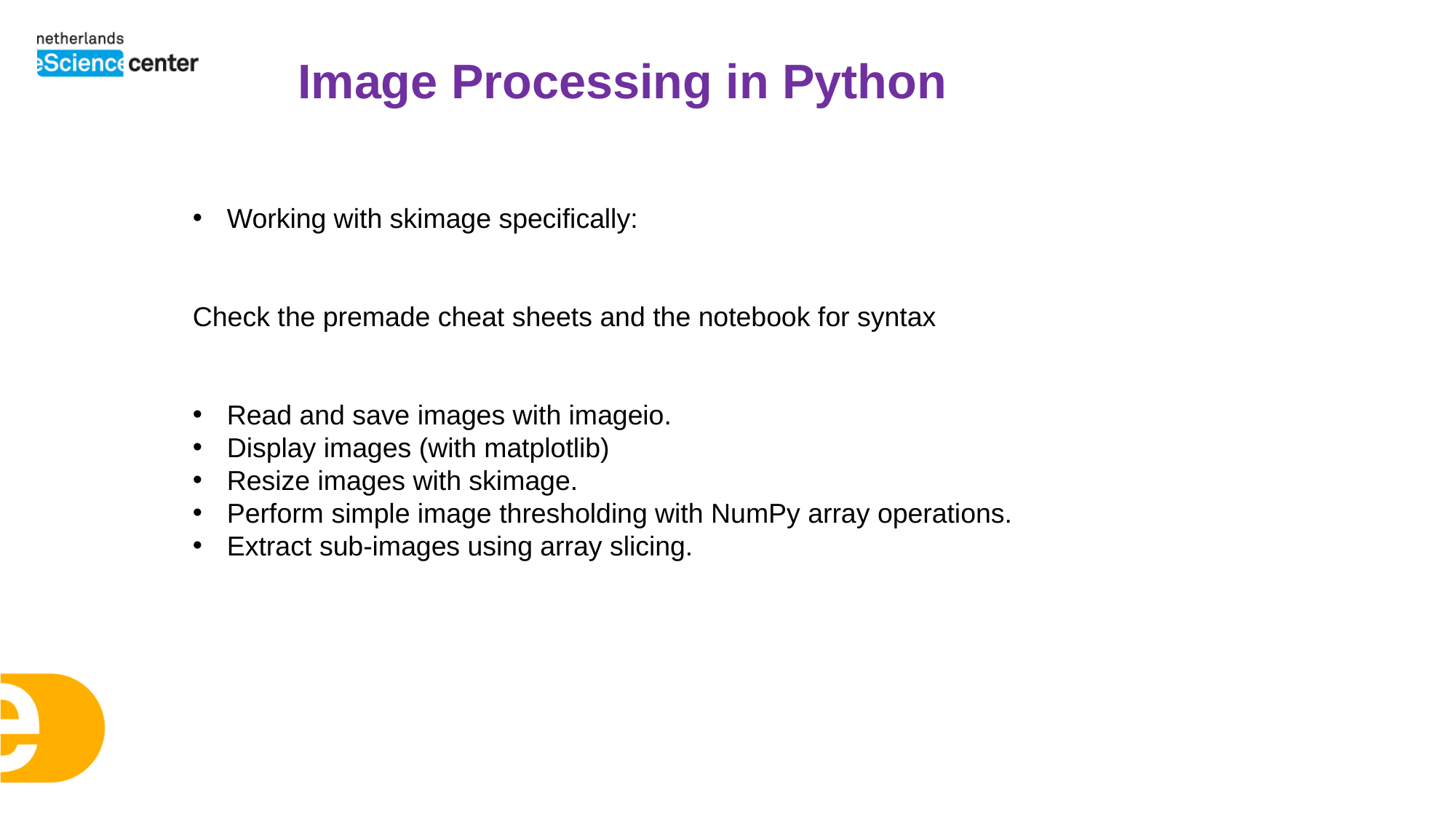

Image Processing in Python

Working with skimage specifically:

Check the premade cheat sheets and the notebook for syntax

Read and save images with imageio.
Display images (with matplotlib)
Resize images with skimage.
Perform simple image thresholding with NumPy array operations.
Extract sub-images using array slicing.